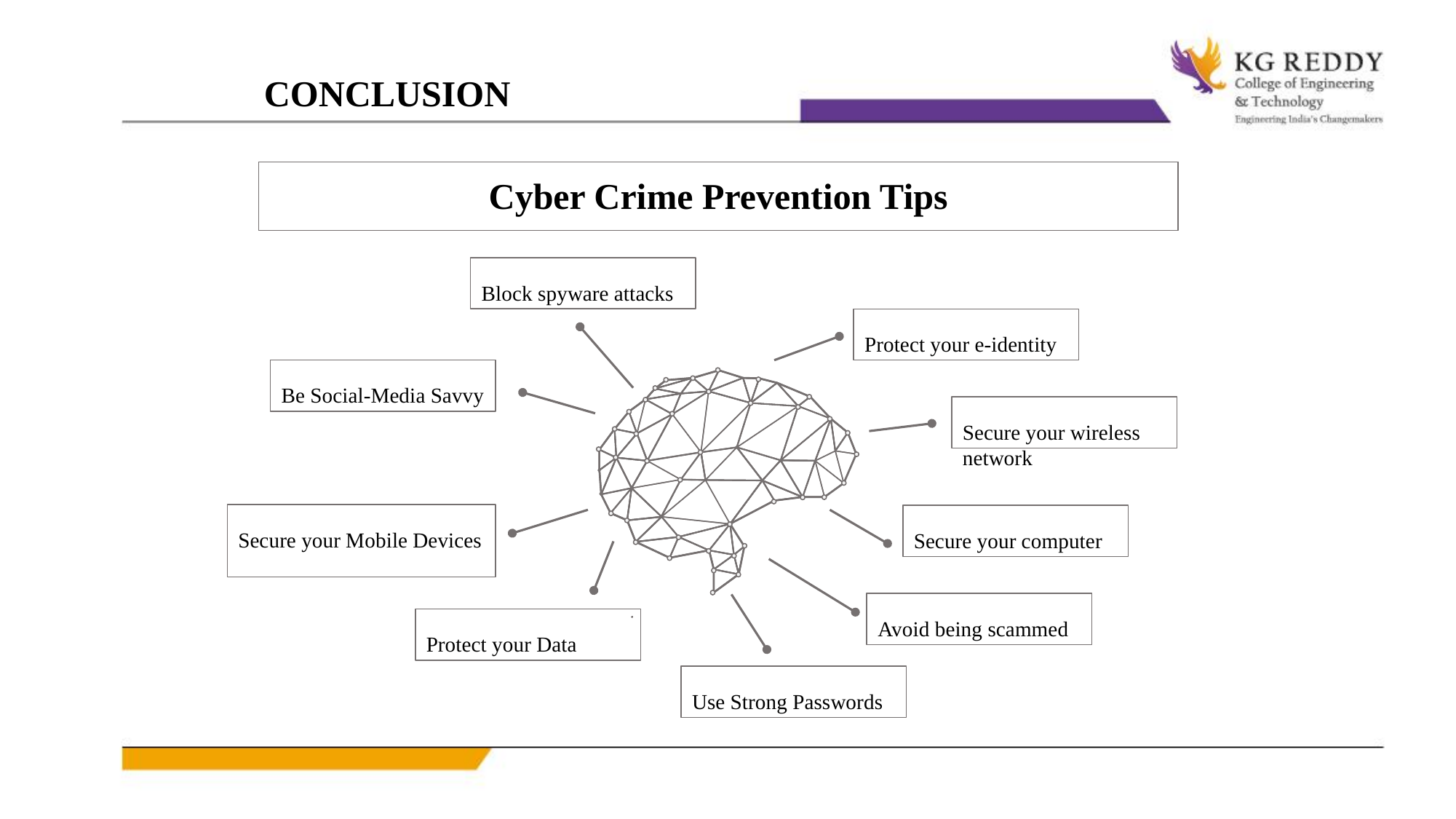

CONCLUSION
Cyber Crime Prevention Tips
Block spyware attacks
Protect your e-identity
Be Social-Media Savvy

Secure your wireless network
Secure your Mobile Devices
Secure your computer
Avoid being scammed
Protect your Data
Use Strong Passwords